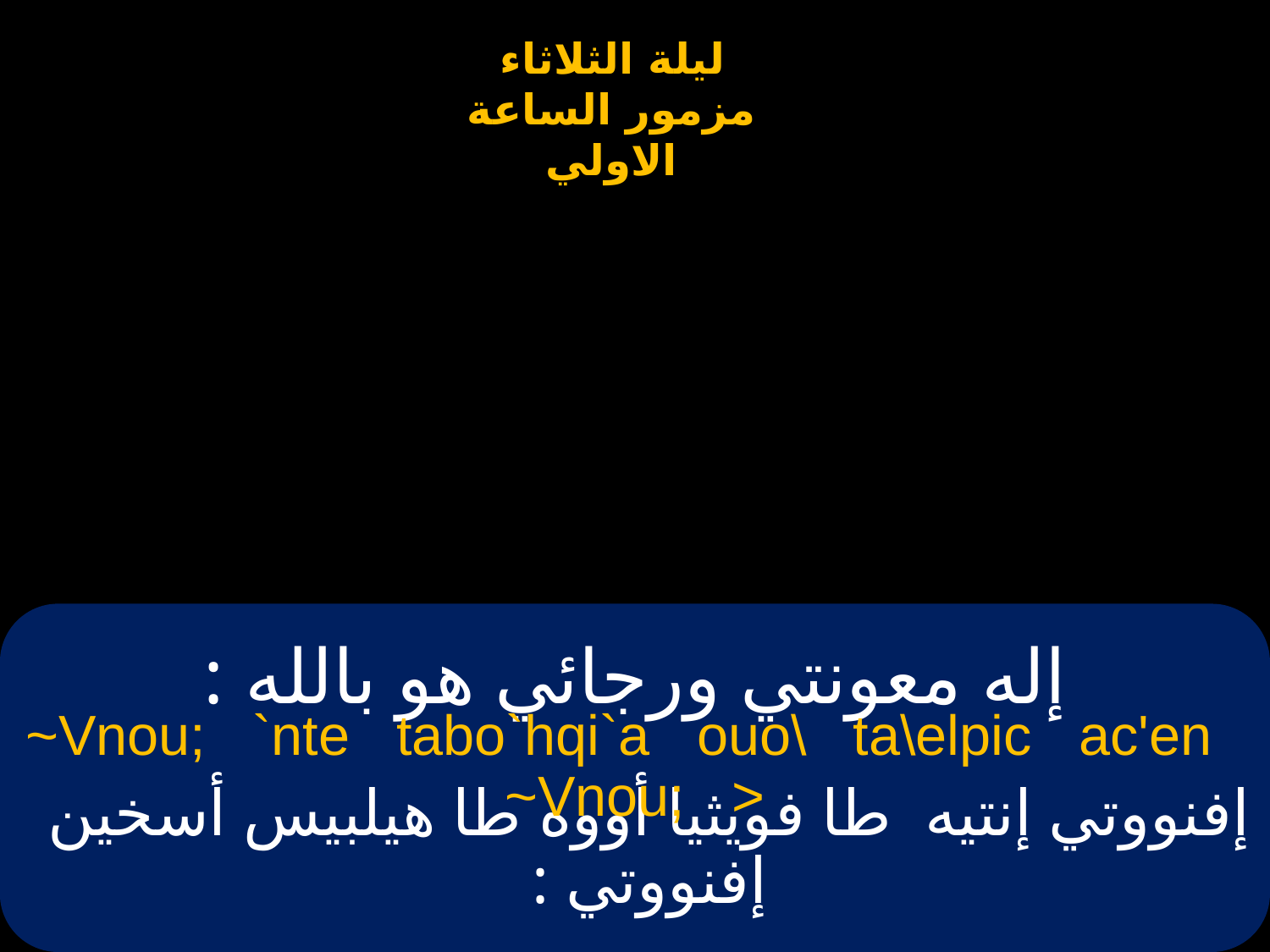

# ﺇله معونتي ورجائي هو بالله :
~Vnou;   `nte   tabo`hqi`a   ouo\   ta\elpic   ac'en   ~Vnou;   >
إفنووتي إنتيه  طا فويثيا أووه طا هيلبيس أسخين إفنووتي :